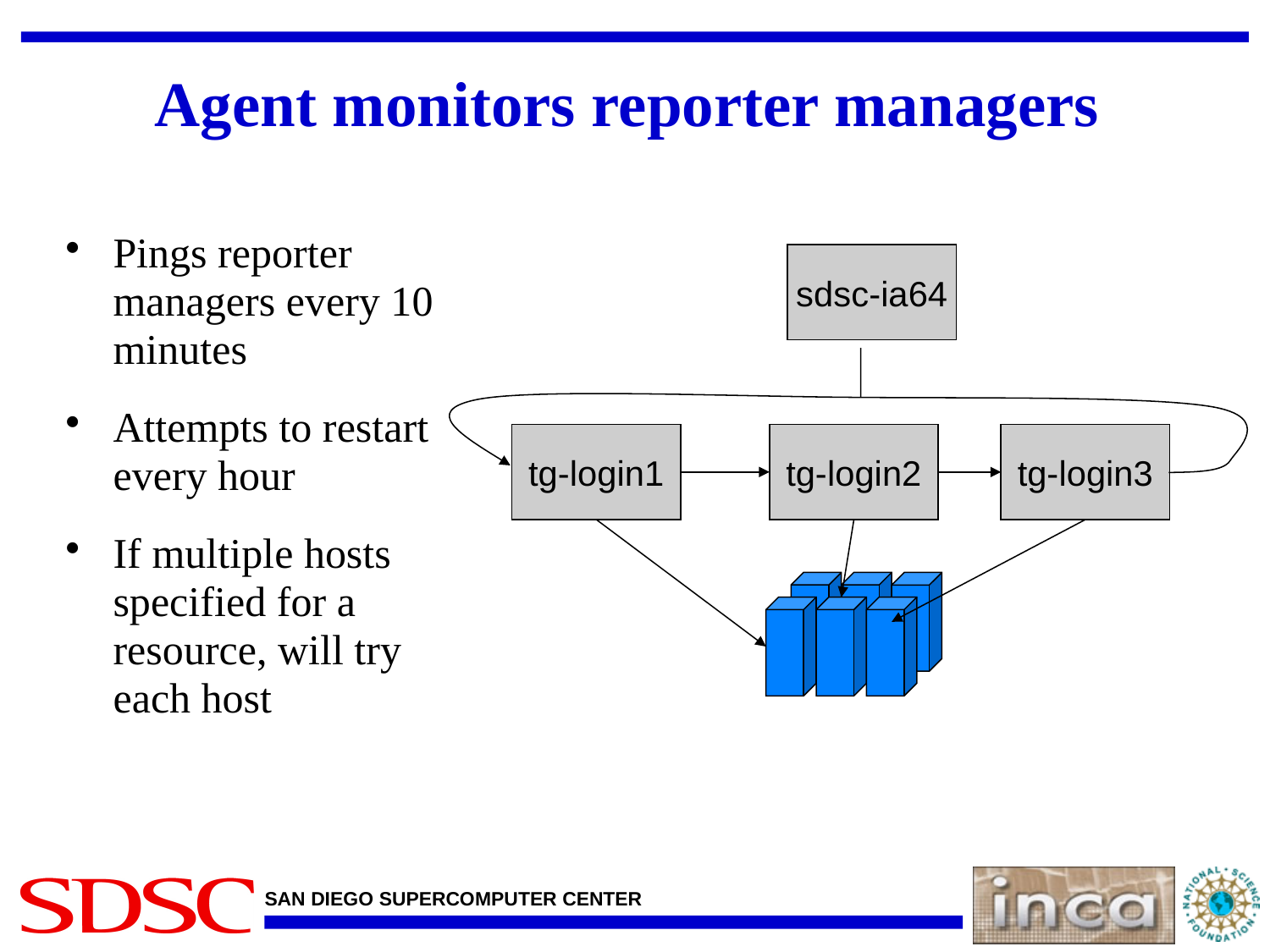

# Agent monitors reporter managers
Pings reporter managers every 10 minutes
Attempts to restart every hour
If multiple hosts specified for a resource, will try each host

sdsc-ia64

tg-login1
tg-login2
tg-login3